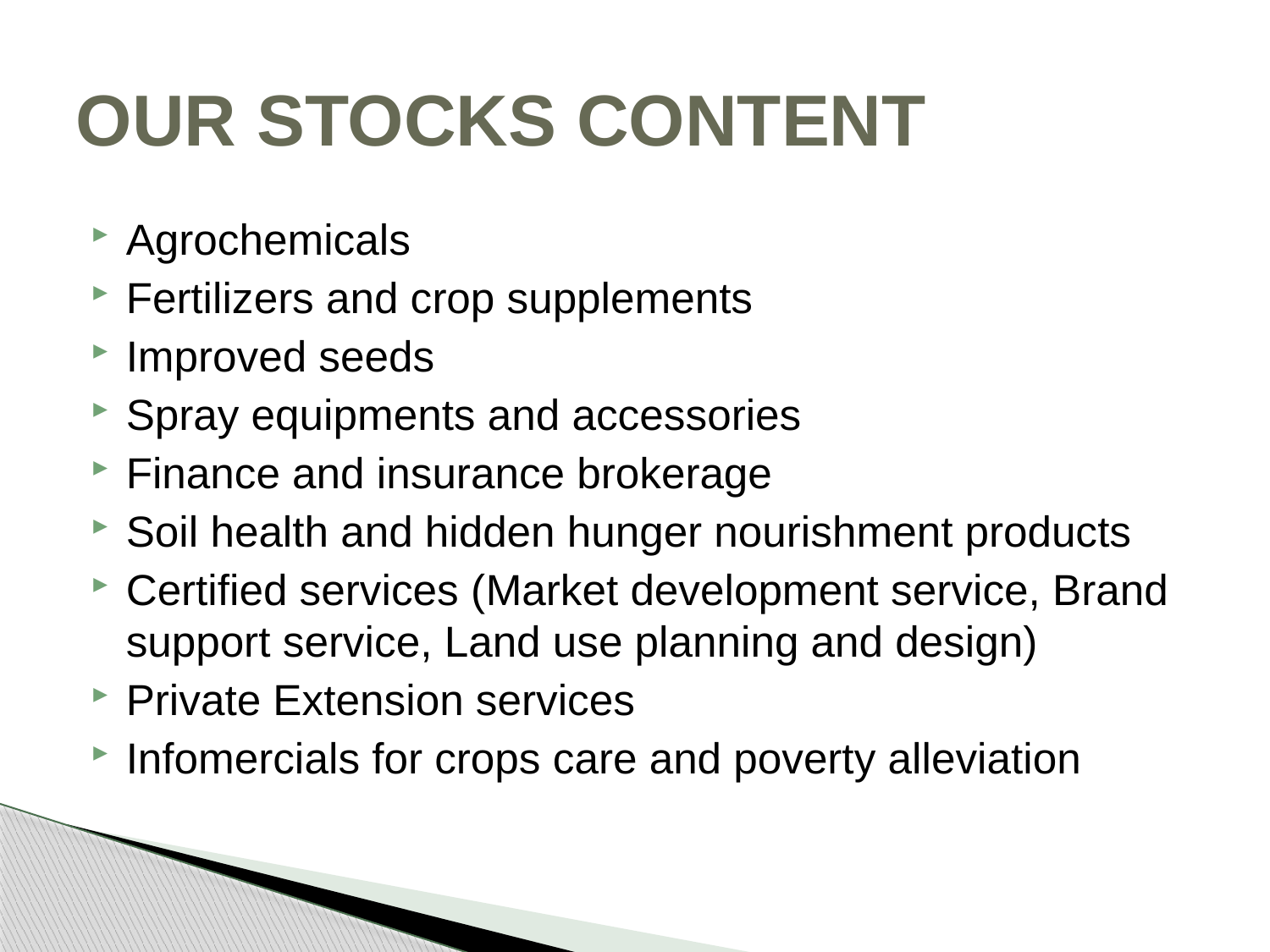

# OUR STOCKS CONTENT
Agrochemicals
Fertilizers and crop supplements
Improved seeds
Spray equipments and accessories
Finance and insurance brokerage
Soil health and hidden hunger nourishment products
Certified services (Market development service, Brand support service, Land use planning and design)
Private Extension services
Infomercials for crops care and poverty alleviation